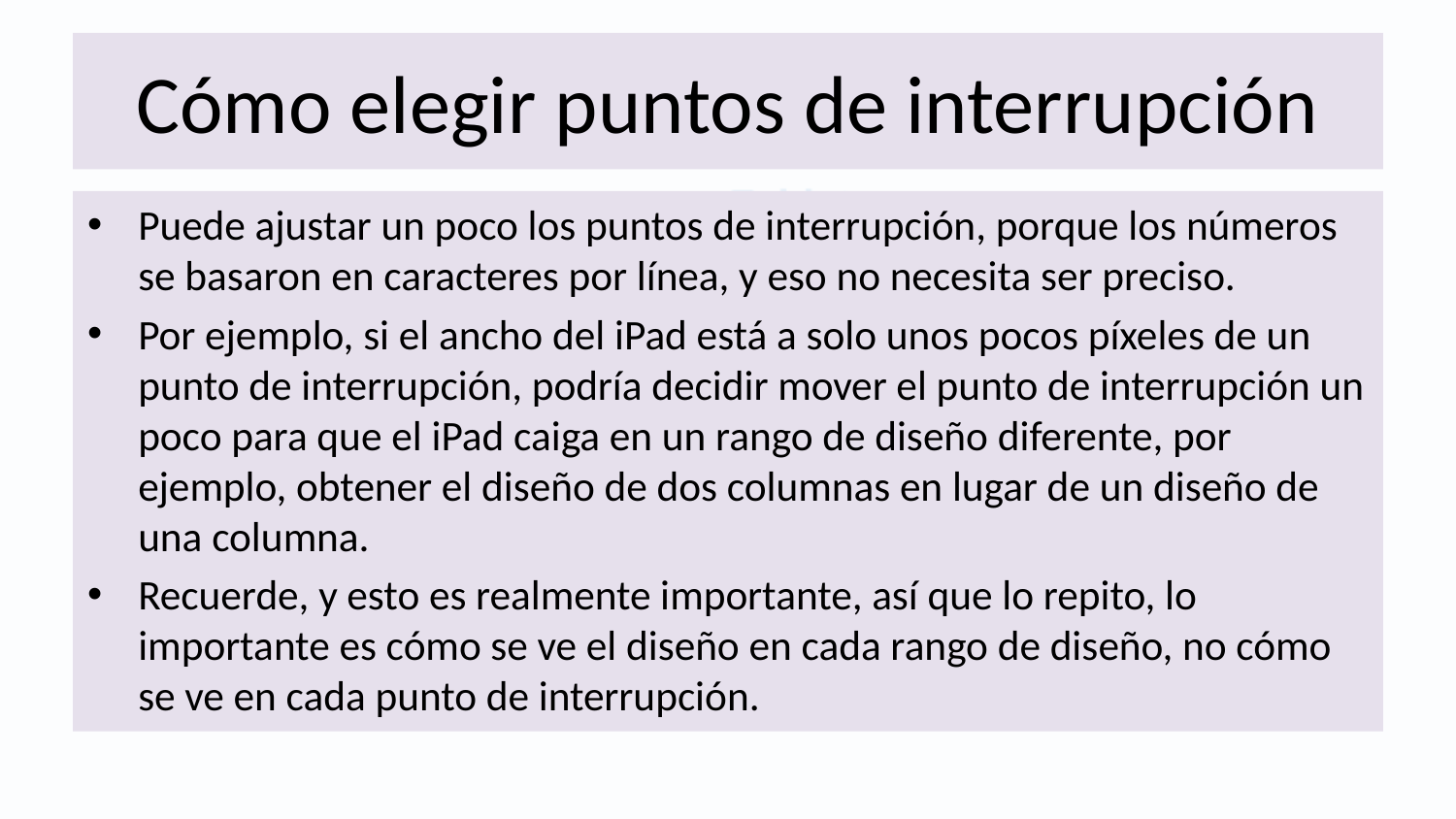

# Cómo elegir puntos de interrupción
Puede ajustar un poco los puntos de interrupción, porque los números se basaron en caracteres por línea, y eso no necesita ser preciso.
Por ejemplo, si el ancho del iPad está a solo unos pocos píxeles de un punto de interrupción, podría decidir mover el punto de interrupción un poco para que el iPad caiga en un rango de diseño diferente, por ejemplo, obtener el diseño de dos columnas en lugar de un diseño de una columna.
Recuerde, y esto es realmente importante, así que lo repito, lo importante es cómo se ve el diseño en cada rango de diseño, no cómo se ve en cada punto de interrupción.